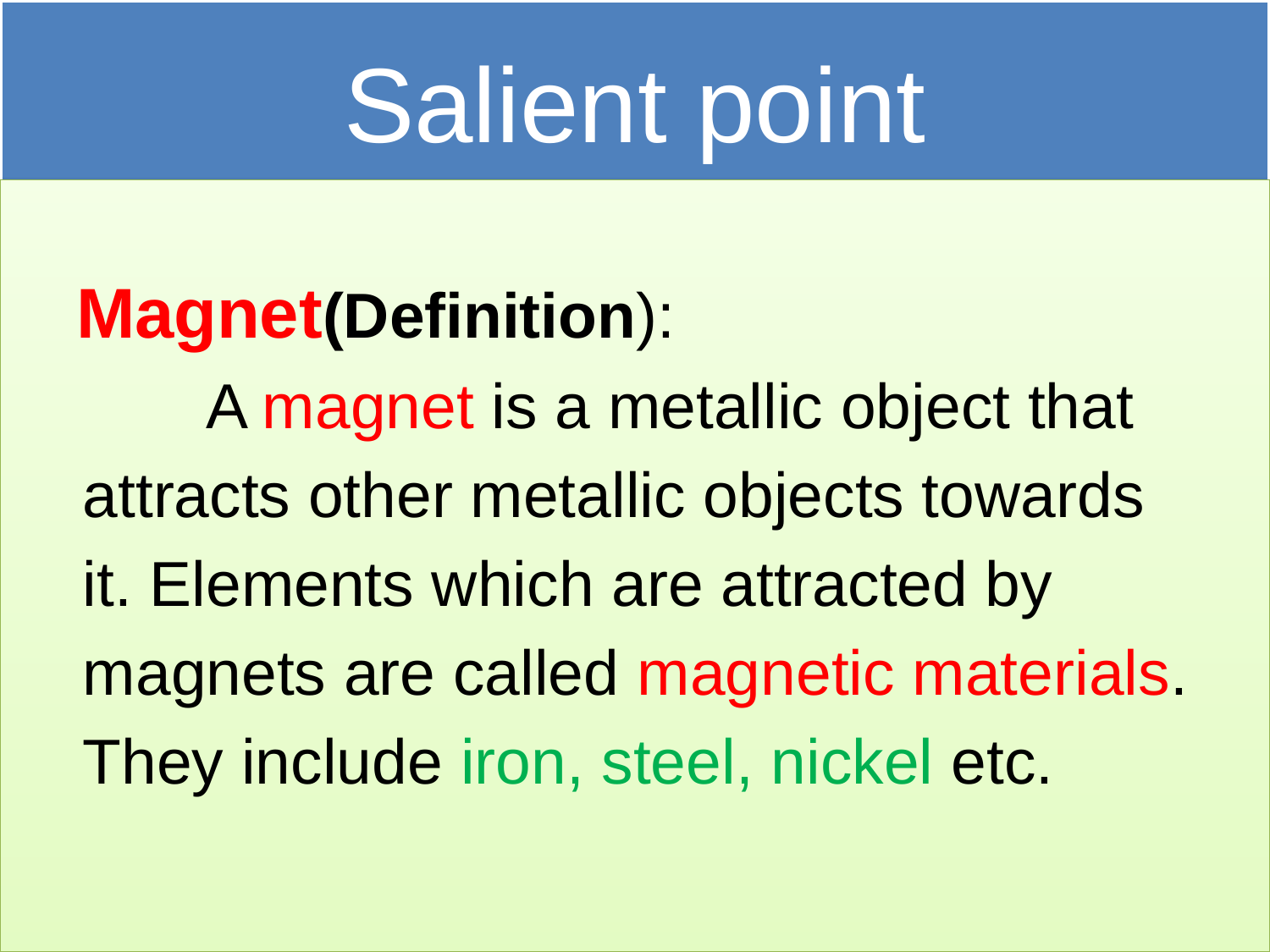

# Salient point

     Magnet(Definition):
           A magnet is a metallic object that
    attracts other metallic objects towards
    it. Elements which are attracted by
    magnets are called magnetic materials.
    They include iron, steel, nickel etc.